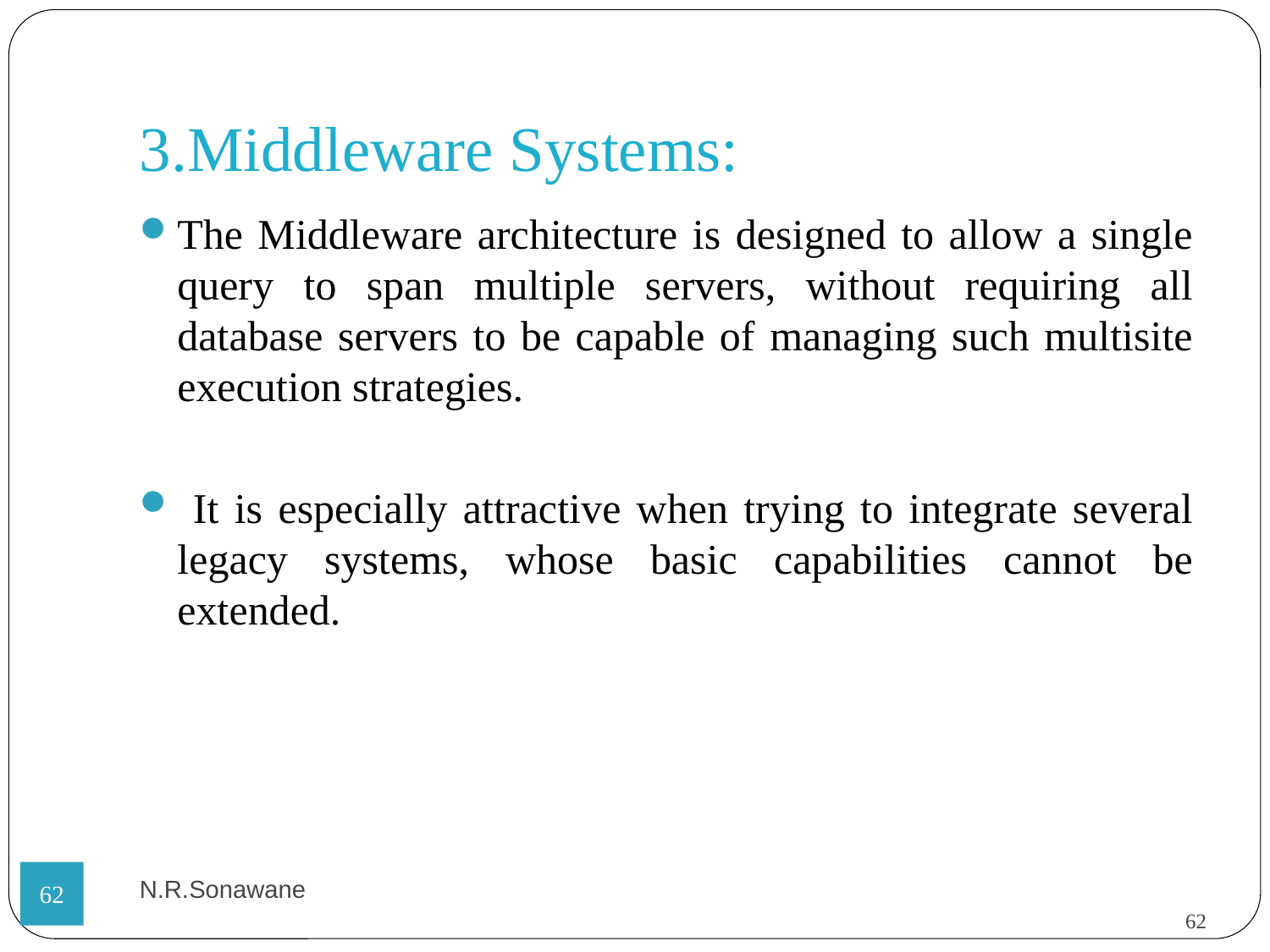

3.Middleware Systems:
The Middleware architecture is designed to allow a single query to span multiple servers, without requiring all database servers to be capable of managing such multisite execution strategies.

 It is especially attractive when trying to integrate several legacy systems, whose basic capabilities cannot be extended.
N.R.Sonawane
62
62